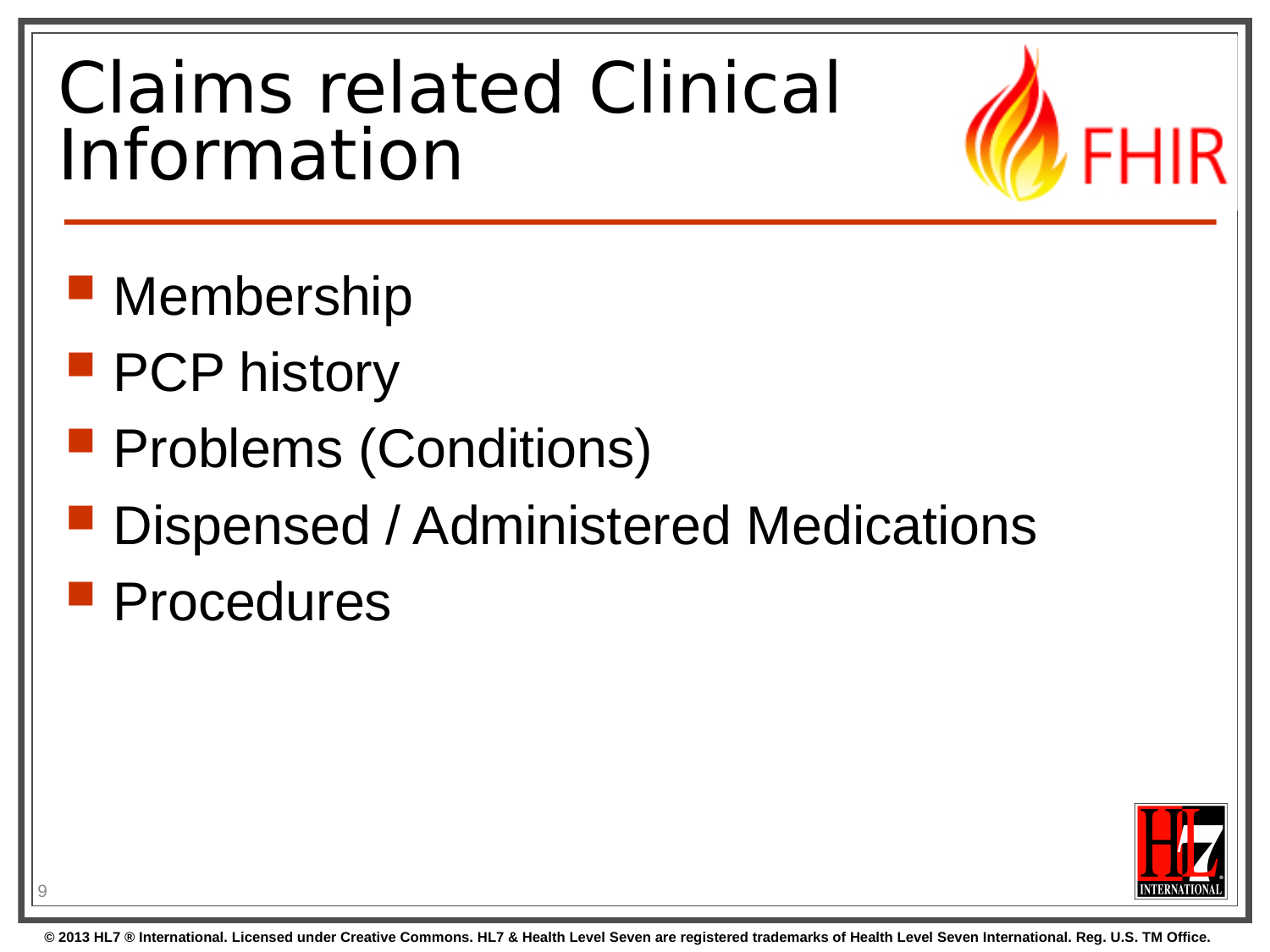

# Claims related Clinical Information
Membership
PCP history
Problems (Conditions)
Dispensed / Administered Medications
Procedures

9